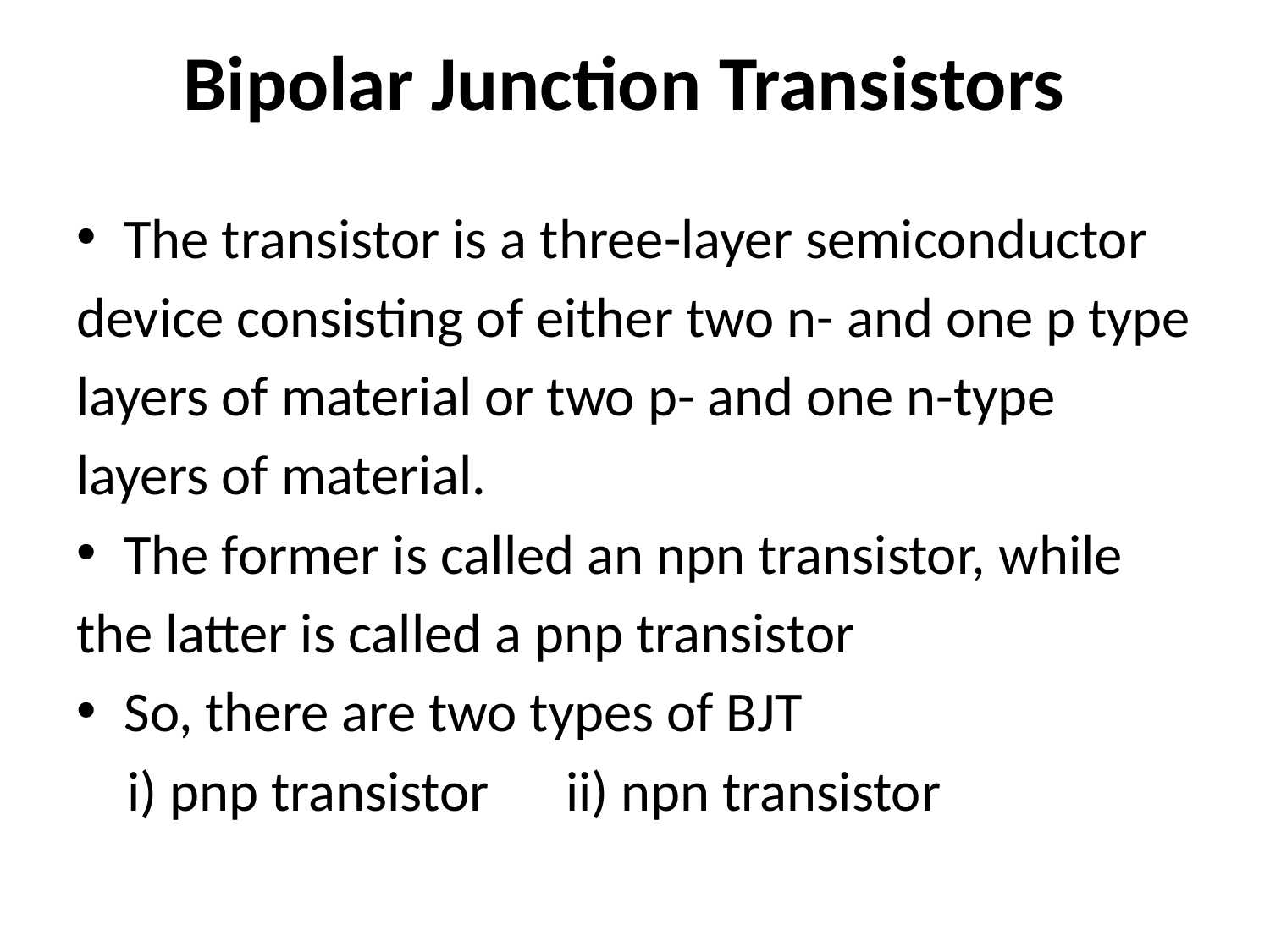

# Bipolar Junction Transistors

The transistor is a three-layer semiconductor
device consisting of either two n- and one p type
layers of material or two p- and one n-type
layers of material.
The former is called an npn transistor, while
the latter is called a pnp transistor
So, there are two types of BJT
    i) pnp transistor      ii) npn transistor